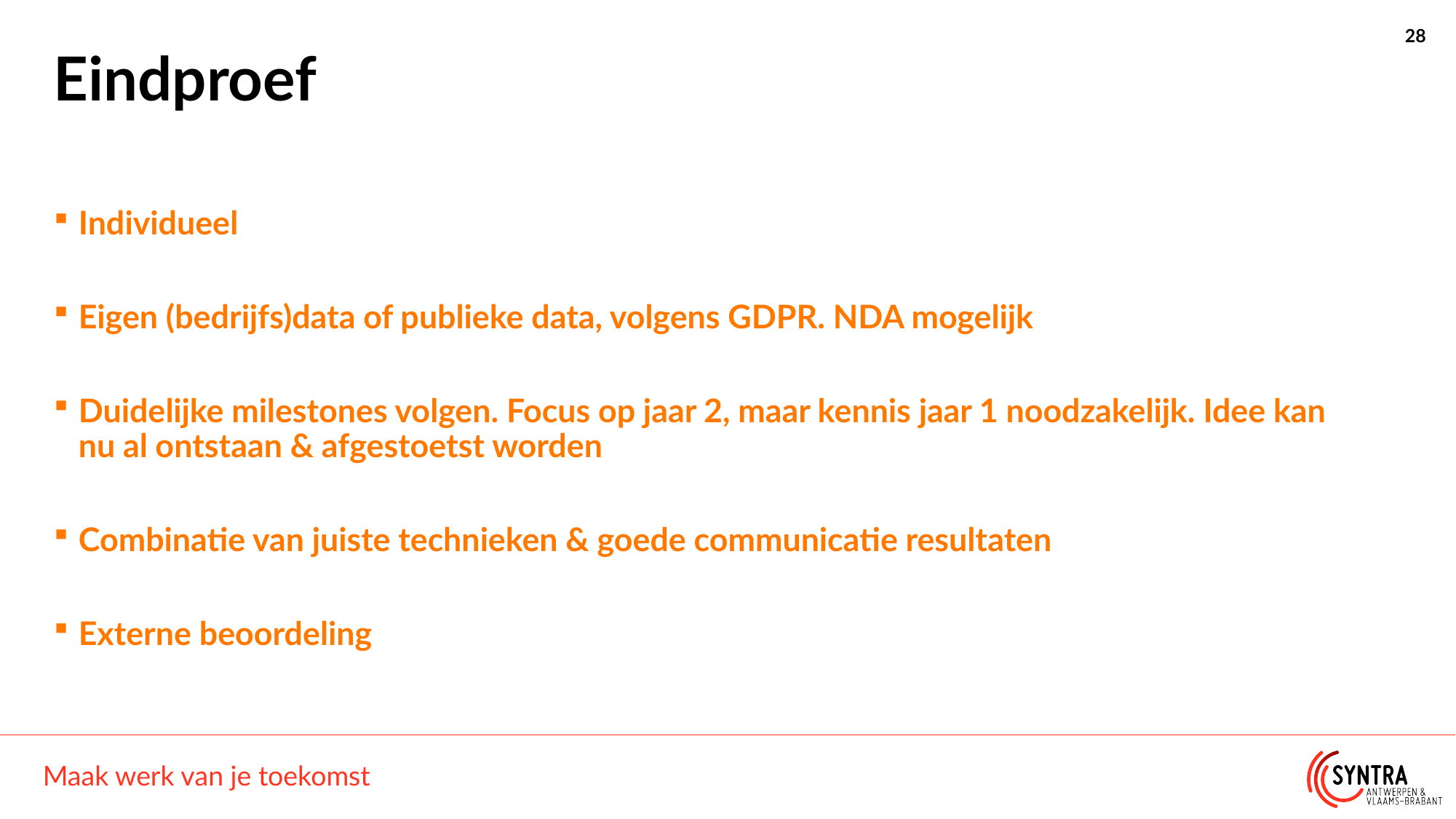

# Eindproef
Individueel

Eigen (bedrijfs)data of publieke data, volgens GDPR. NDA mogelijk

Duidelijke milestones volgen. Focus op jaar 2, maar kennis jaar 1 noodzakelijk. Idee kan nu al ontstaan & afgestoetst worden

Combinatie van juiste technieken & goede communicatie resultaten

Externe beoordeling